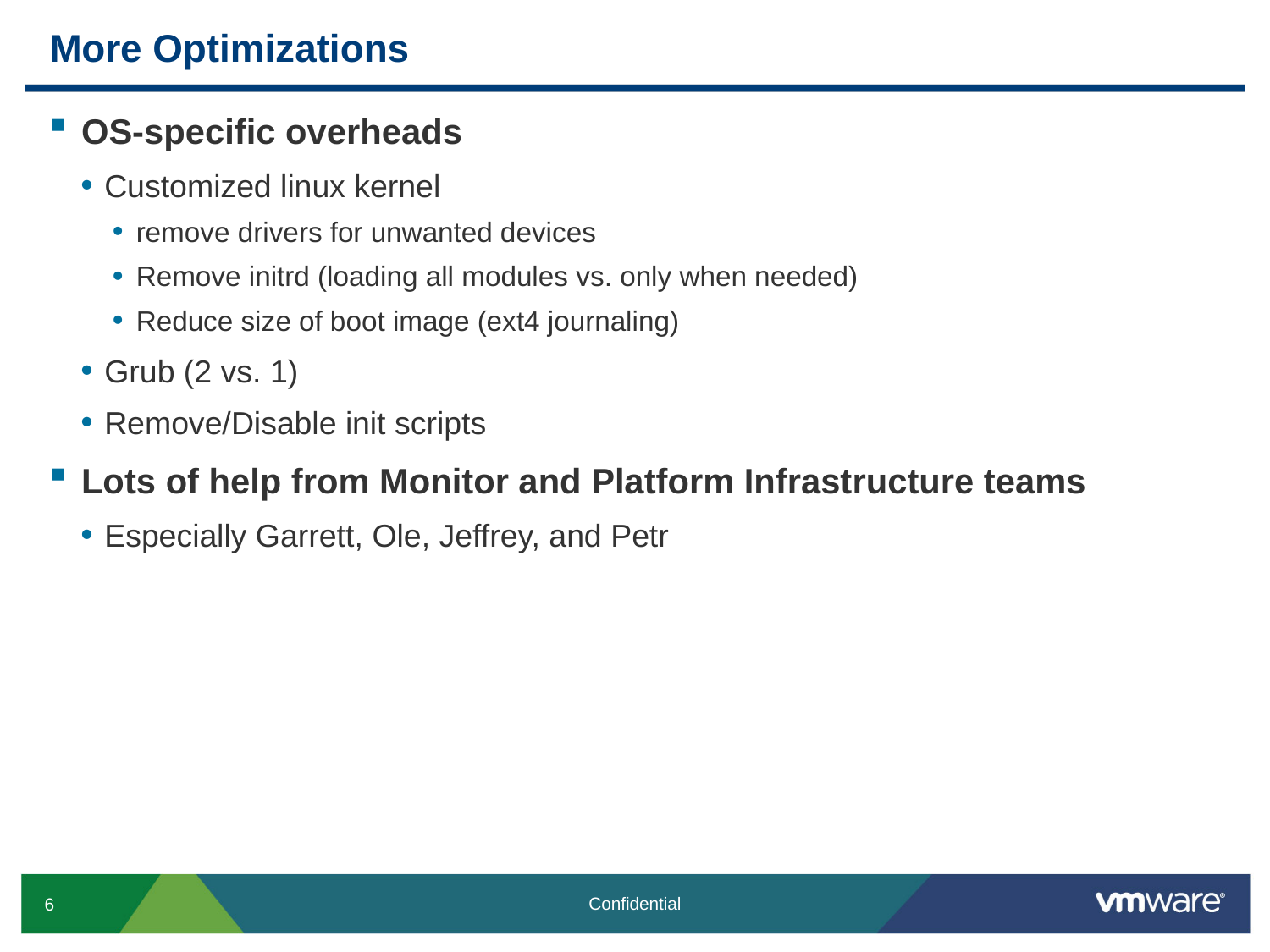

# More Optimizations
OS-specific overheads
Customized linux kernel
remove drivers for unwanted devices
Remove initrd (loading all modules vs. only when needed)
Reduce size of boot image (ext4 journaling)
Grub (2 vs. 1)
Remove/Disable init scripts
Lots of help from Monitor and Platform Infrastructure teams
Especially Garrett, Ole, Jeffrey, and Petr